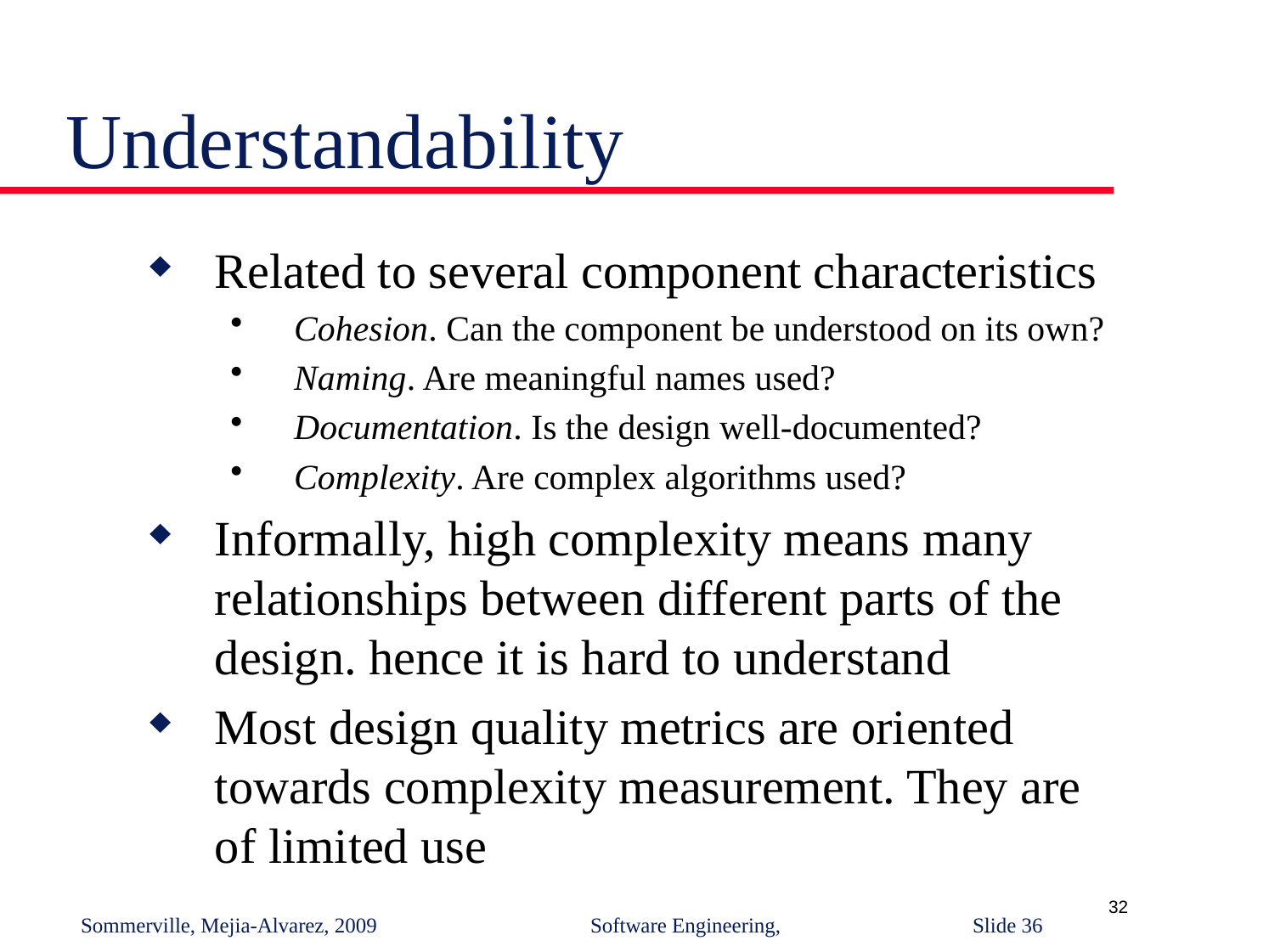

# Understandability
Related to several component characteristics
Cohesion. Can the component be understood on its own?
Naming. Are meaningful names used?
Documentation. Is the design well-documented?
Complexity. Are complex algorithms used?
Informally, high complexity means many
relationships between different parts of the
design. hence it is hard to understand
Most design quality metrics are oriented
towards complexity measurement. They are
of limited use
32